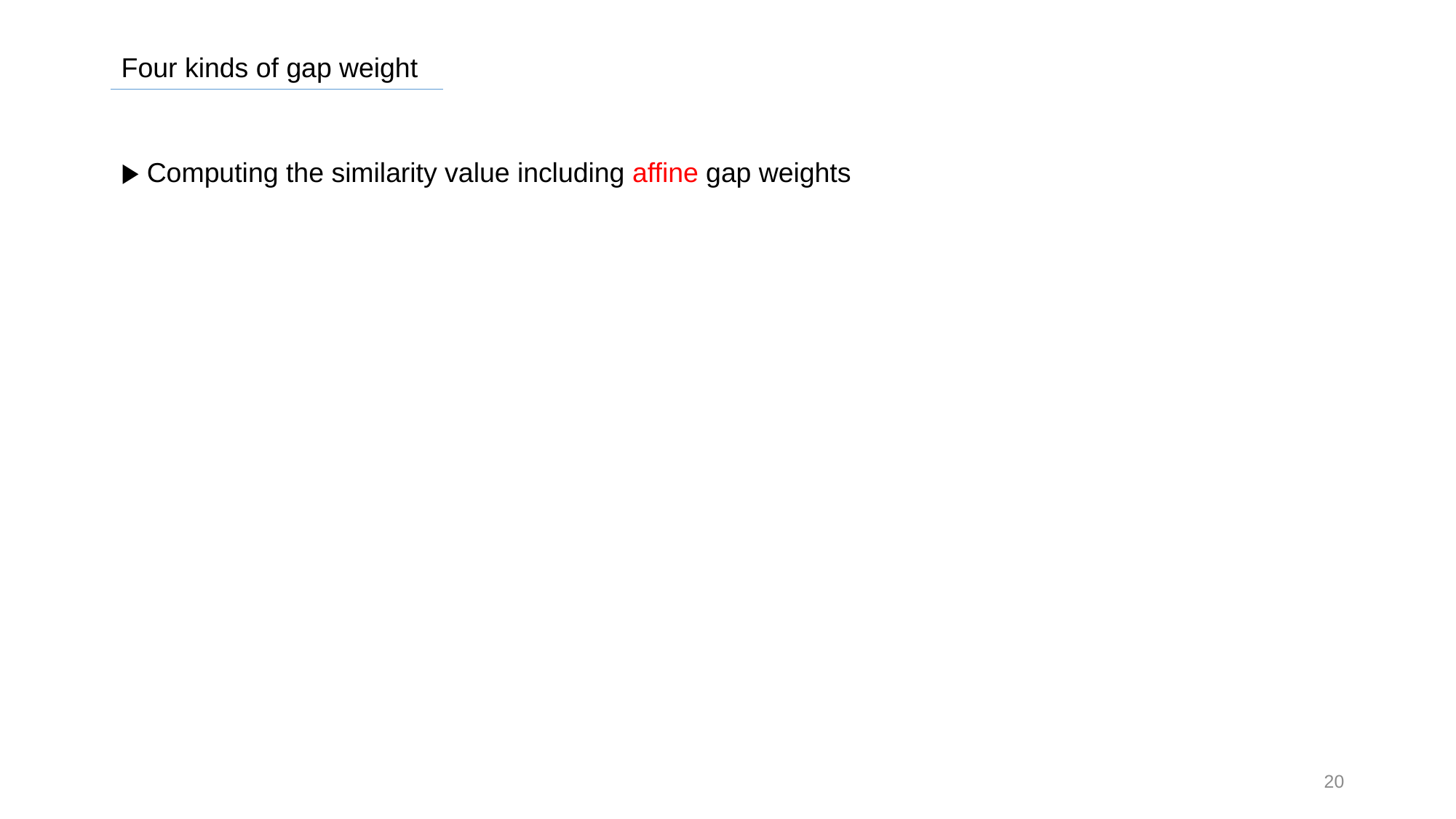

Four kinds of gap weight
▶ Computing the similarity value including affine gap weights
20